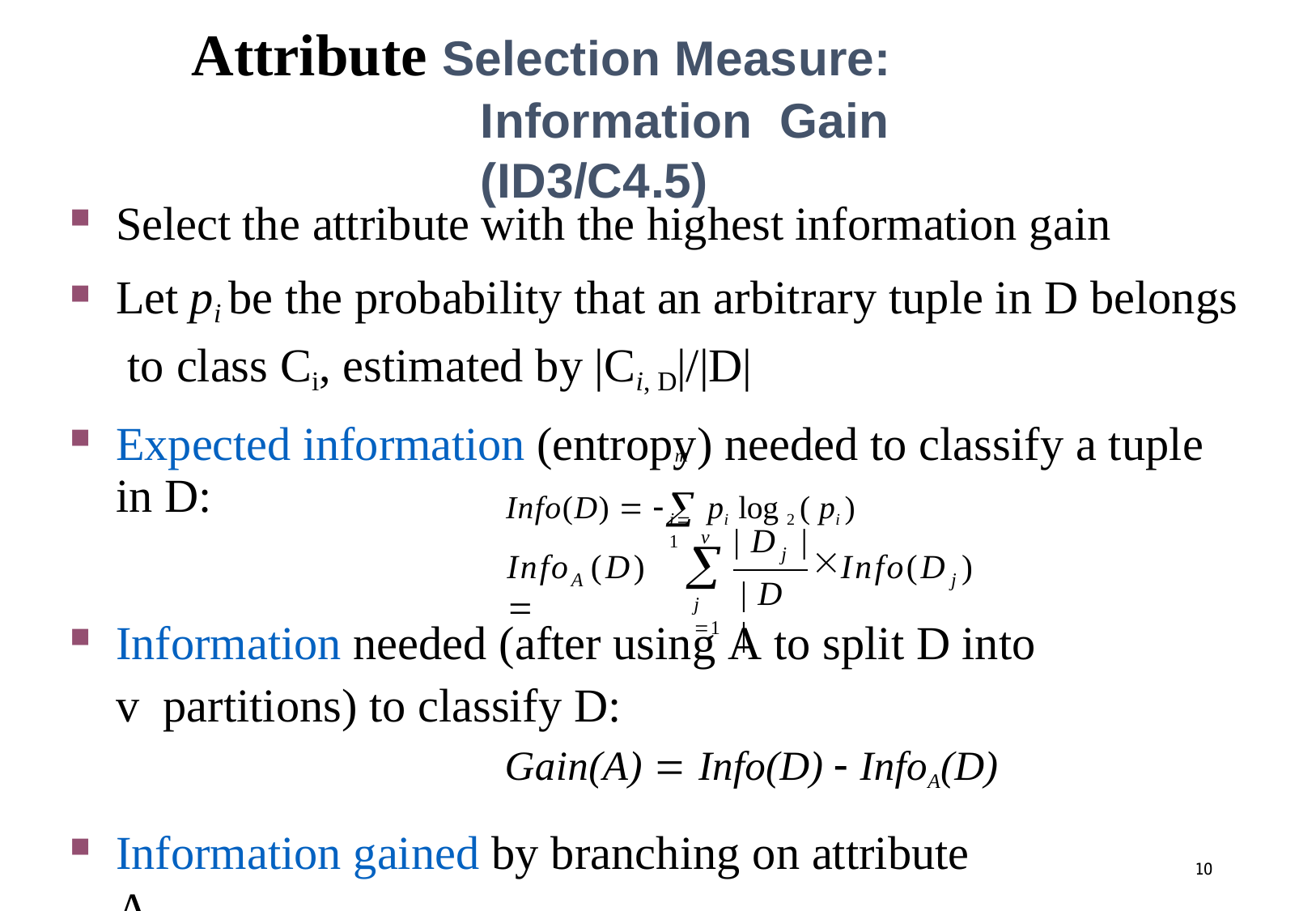

# Attribute Selection Measure: Information  Gain (ID3/C4.5)
Select the attribute with the highest information gain
Let pi be the probability that an arbitrary tuple in D belongs  to class Ci, estimated by |Ci, D|/|D|
Expected information (entropy) needed to classify a tuple
m
Info(D) = −∑ pi log 2 ( pi )
in D:
i=1
| D	|
v
∑
j
Info	(D) =
Info(D )
A
j
| D |

j =1
Information needed (after using A to split D into v  partitions) to classify D:
Gain(A) = Info(D) − InfoA(D)
Information gained by branching on attribute A
10